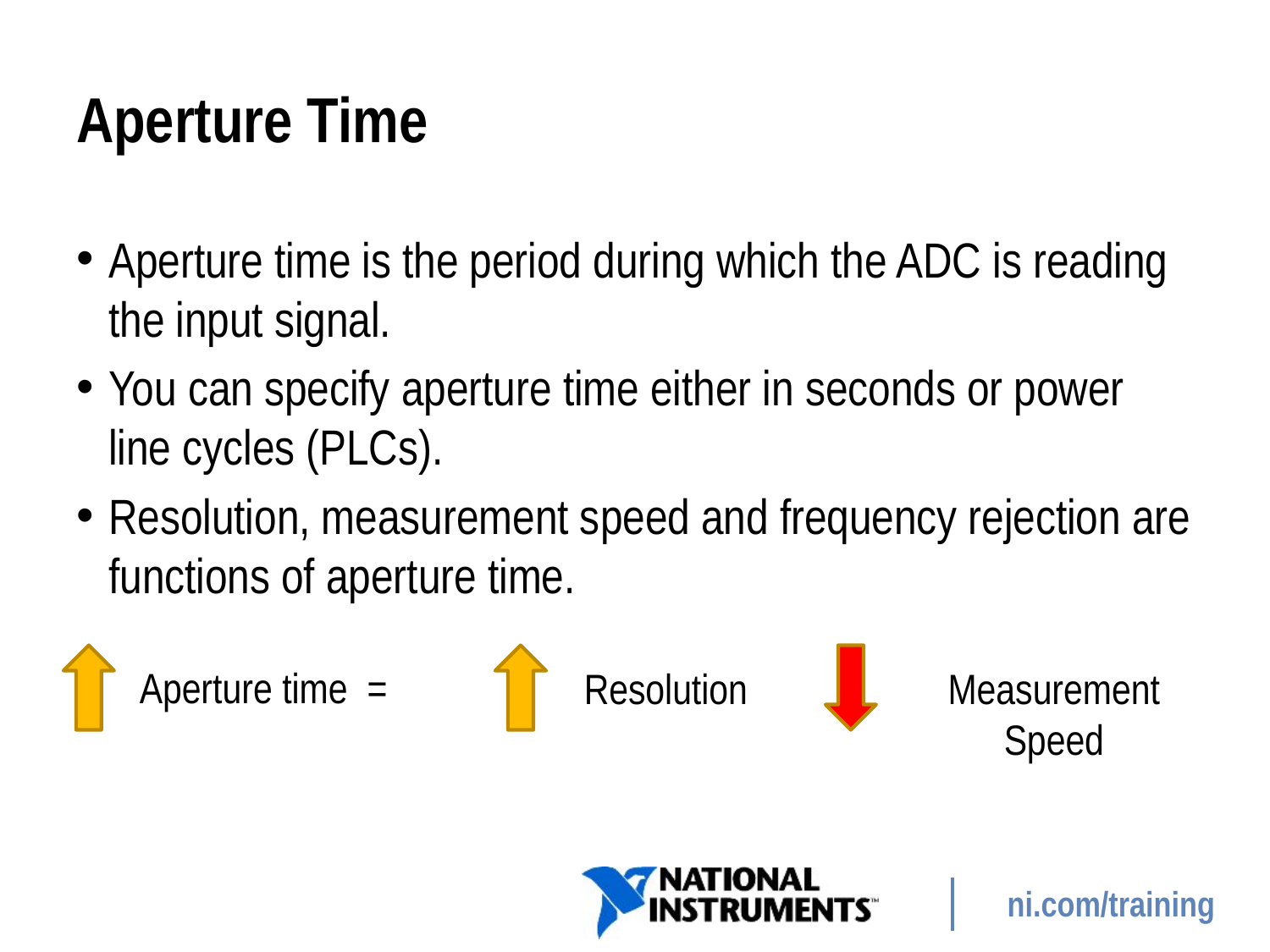

# Aperture Time
Aperture time is the period during which the ADC is reading the input signal.
You can specify aperture time either in seconds or power line cycles (PLCs).
Resolution, measurement speed and frequency rejection are functions of aperture time.

Aperture time  =
Resolution
Measurement Speed